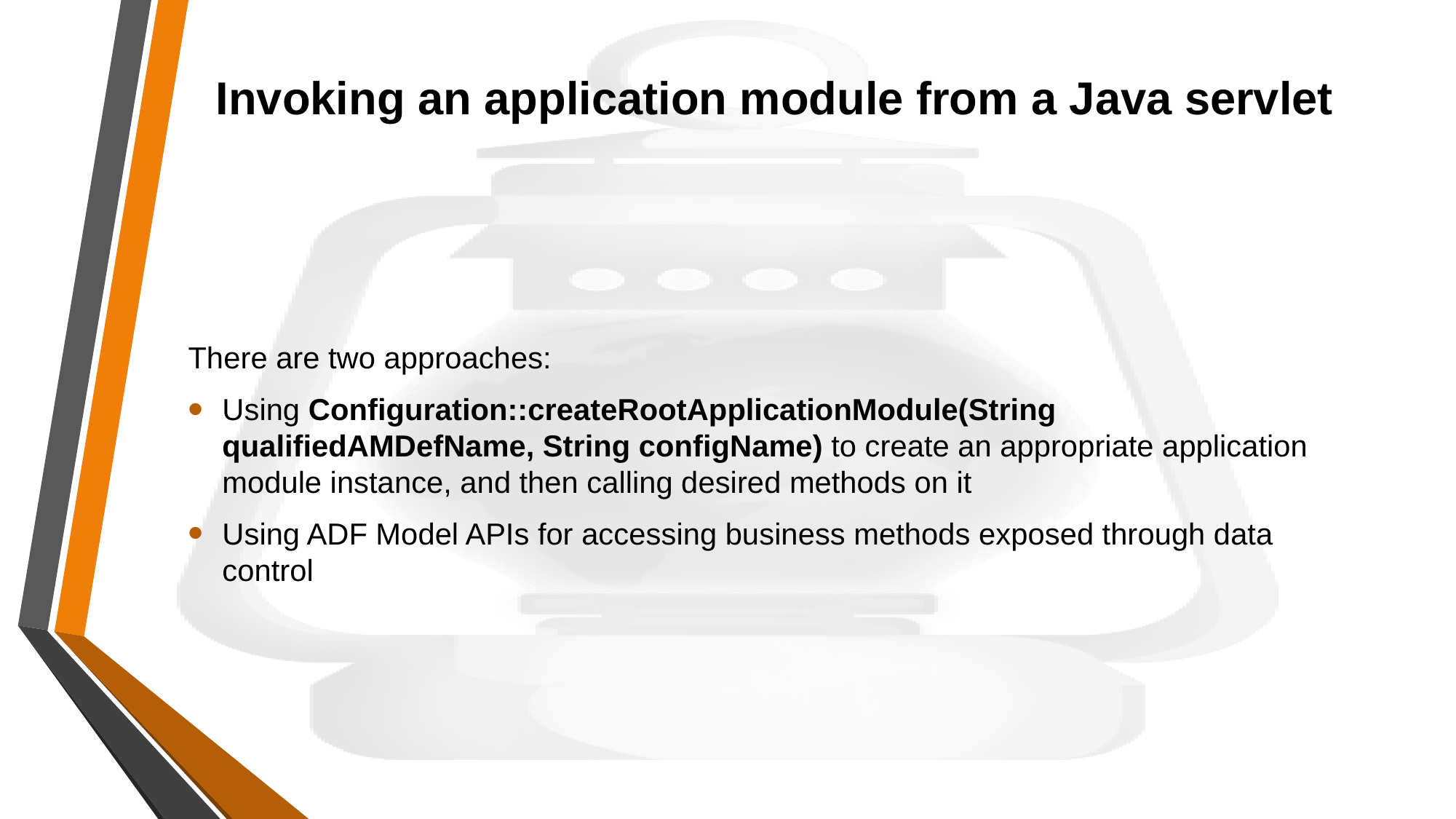

# Invoking an application module from a Java servlet
There are two approaches:
Using Configuration::createRootApplicationModule(String qualifiedAMDefName, String configName) to create an appropriate application module instance, and then calling desired methods on it
Using ADF Model APIs for accessing business methods exposed through data control